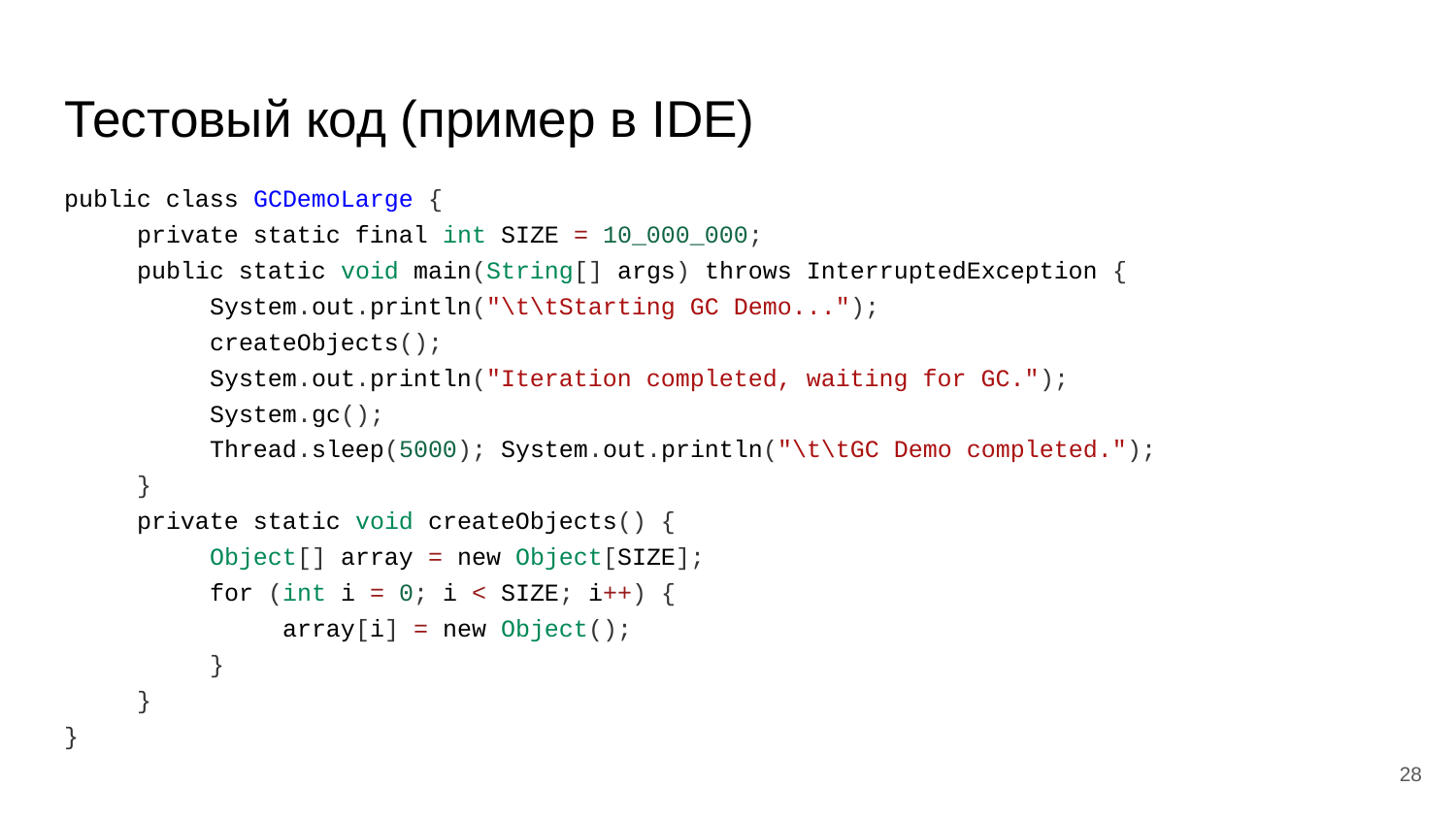

# Тестовый код (пример в IDE)
public class GCDemoLarge {
private static final int SIZE = 10_000_000;
public static void main(String[] args) throws InterruptedException {
System.out.println("\t\tStarting GC Demo...");
createObjects();
System.out.println("Iteration completed, waiting for GC.");
System.gc();
Thread.sleep(5000); System.out.println("\t\tGC Demo completed.");
}
private static void createObjects() {
Object[] array = new Object[SIZE];
for (int i = 0; i < SIZE; i++) {
array[i] = new Object();
}
}
}

28